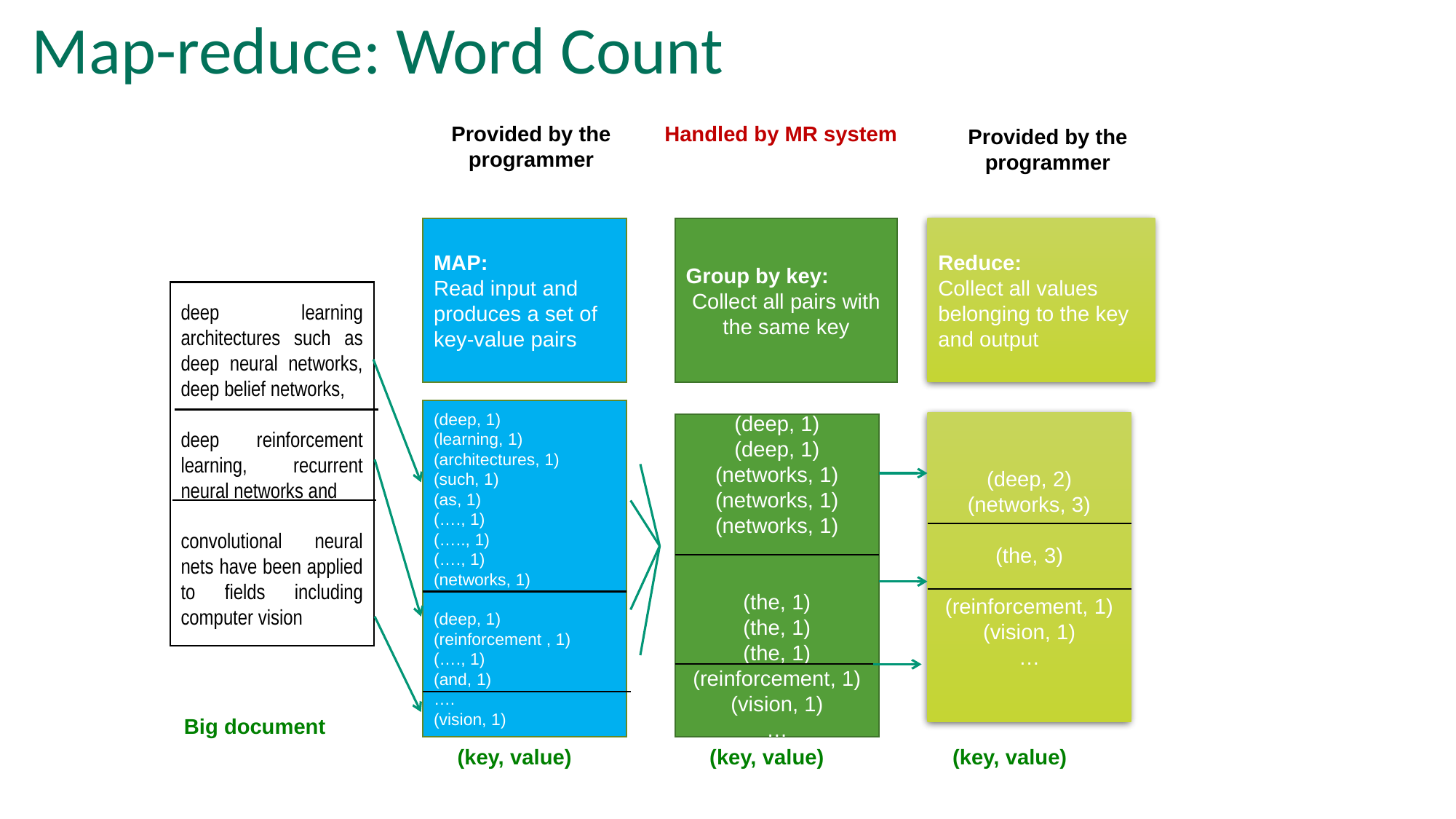

# Map-reduce: Word Count
Provided by the programmer
Handled by MR system
Provided by the programmer
MAP:
Read input and produces a set of key-value pairs
Group by key:
Collect all pairs with the same key
Reduce:
Collect all values belonging to the key and output
deep learning architectures such as deep neural networks, deep belief networks,

deep reinforcement learning, recurrent neural networks and

convolutional neural nets have been applied to fields including computer vision

(deep, 1)
(learning, 1)
(architectures, 1)
(such, 1)
(as, 1)
(…., 1)
(….., 1)
(…., 1)
(networks, 1)

(deep, 1)
(reinforcement , 1)
(…., 1)
(and, 1)
….
(vision, 1)
……..
(deep, 2)
(networks, 3)

(the, 3)

(reinforcement, 1)
(vision, 1)
…
(deep, 1)
(deep, 1)
(networks, 1)
(networks, 1)
(networks, 1)

(the, 1)
(the, 1)
(the, 1)
(reinforcement, 1)
(vision, 1)
…
Big document
(key, value)
(key, value)
(key, value)